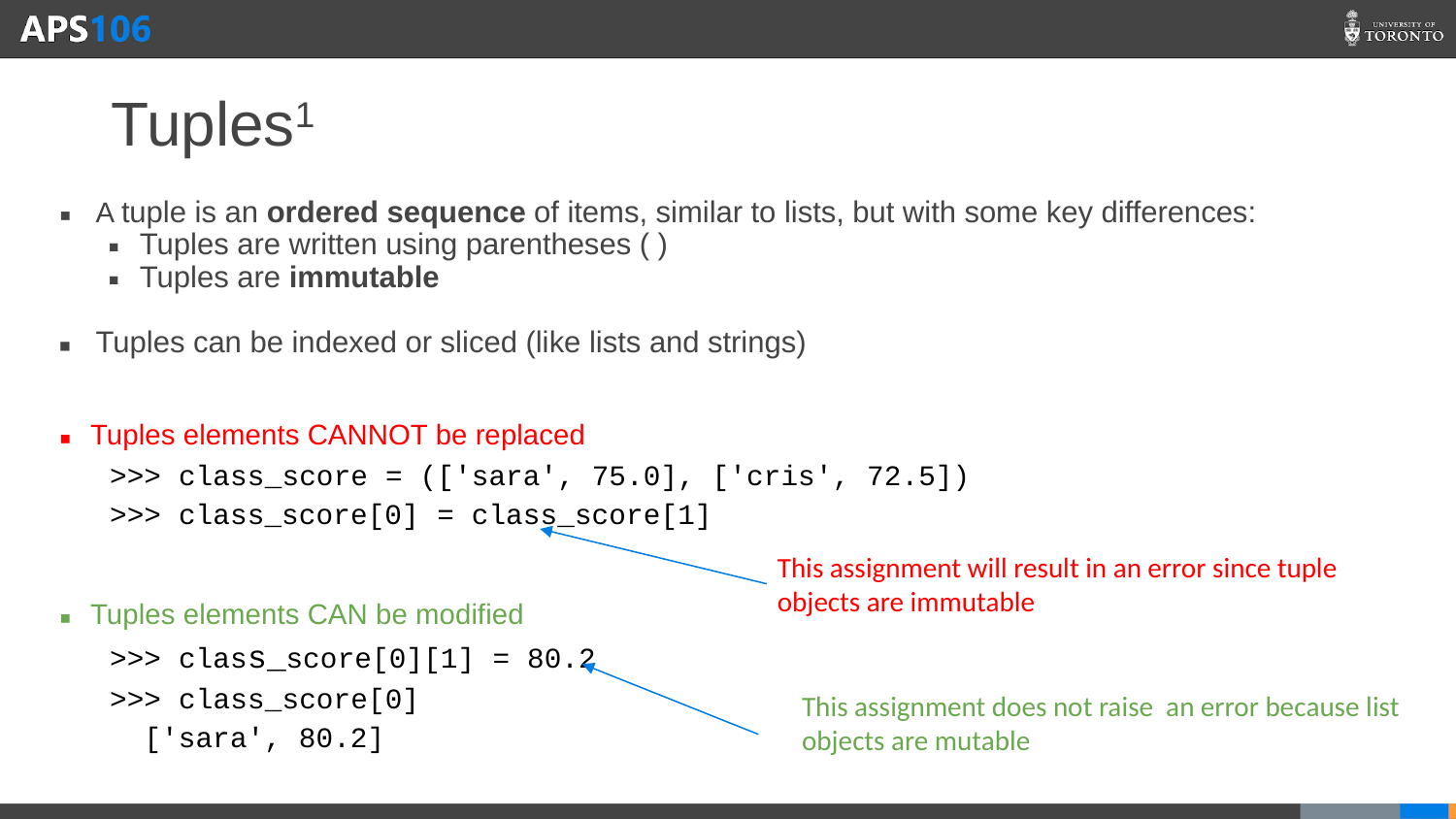

# Tuples1
A tuple is an ordered sequence of items, similar to lists, but with some key differences:
Tuples are written using parentheses ( )
Tuples are immutable

Tuples can be indexed or sliced (like lists and strings)

Tuples elements CANNOT be replaced
>>> class_score = (['sara', 75.0], ['cris', 72.5])
>>> class_score[0] = class_score[1]

Tuples elements CAN be modified
>>> class_score[0][1] = 80.2
>>> class_score[0]
  ['sara', 80.2]
This assignment will result in an error since tuple objects are immutable
This assignment does not raise  an error because list objects are mutable